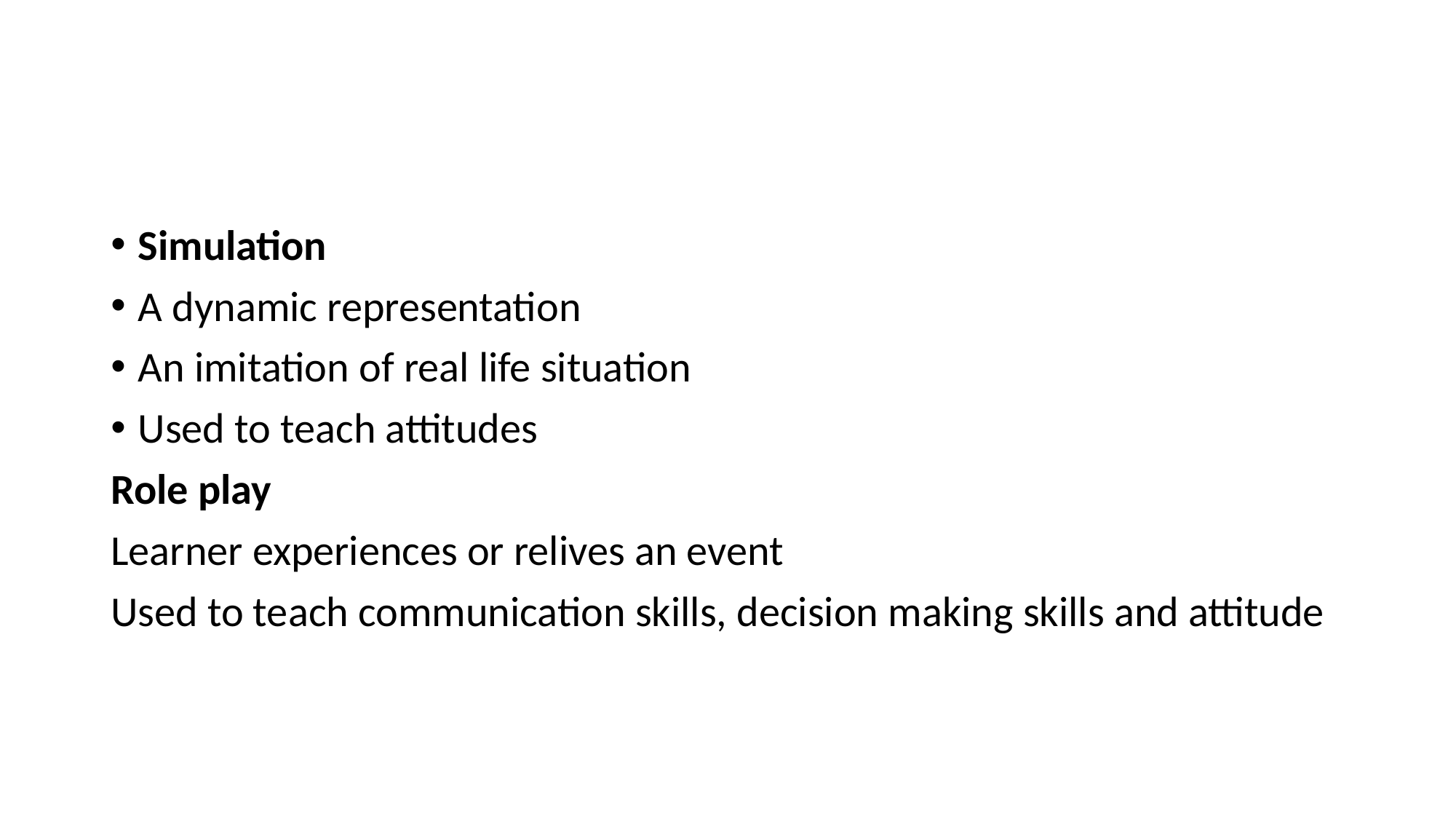

#
Simulation
A dynamic representation
An imitation of real life situation
Used to teach attitudes
Role play
Learner experiences or relives an event
Used to teach communication skills, decision making skills and attitude